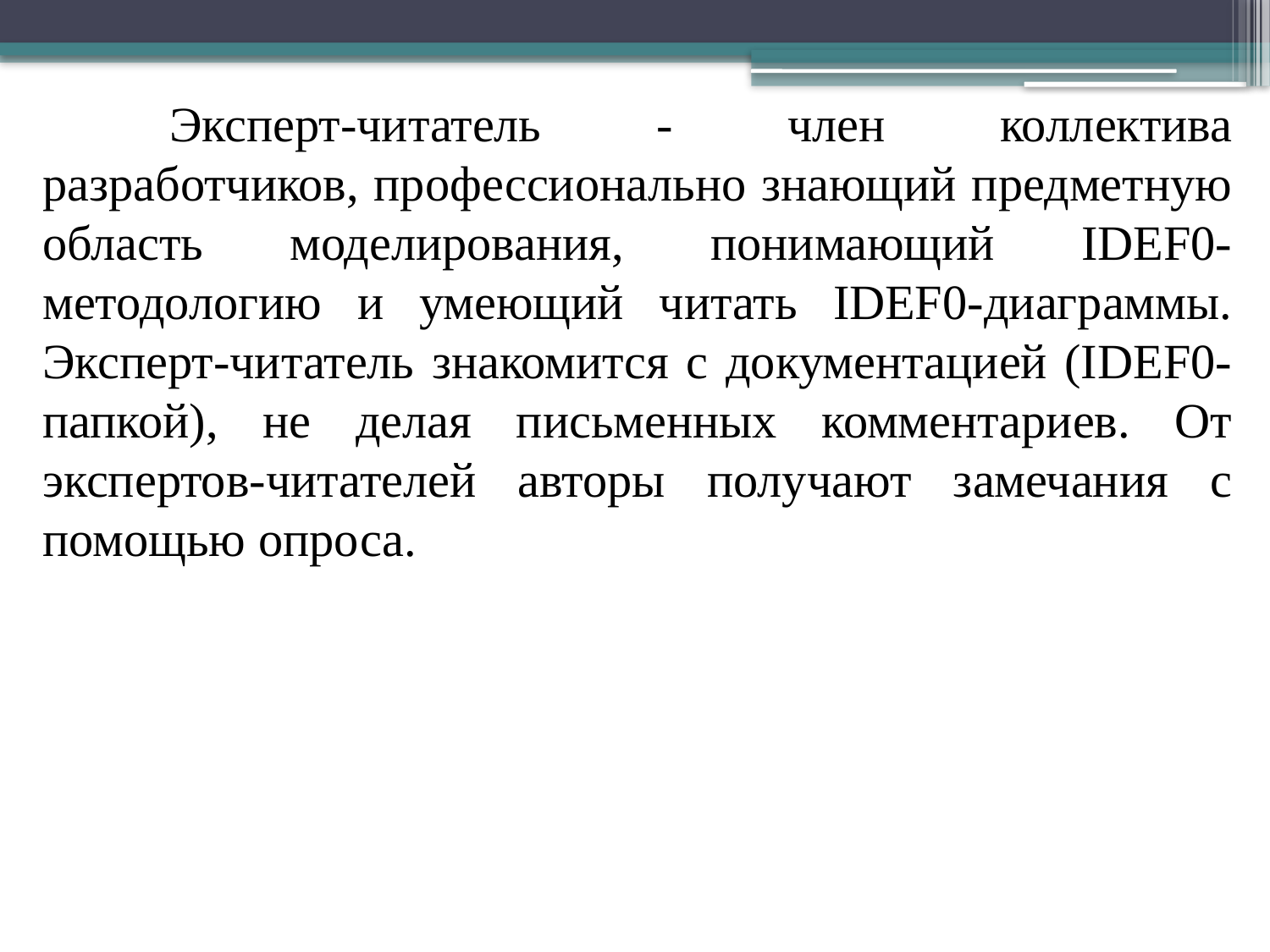

Эксперт-читатель - член коллектива разработчиков, профессионально знающий предметную область моделирования, понимающий IDEF0-методологию и умеющий читать IDEF0-диаграммы. Эксперт-читатель знакомится с документацией (IDEF0-папкой), не делая письменных комментариев. От экспертов-читателей авторы получают замечания с помощью опроса.